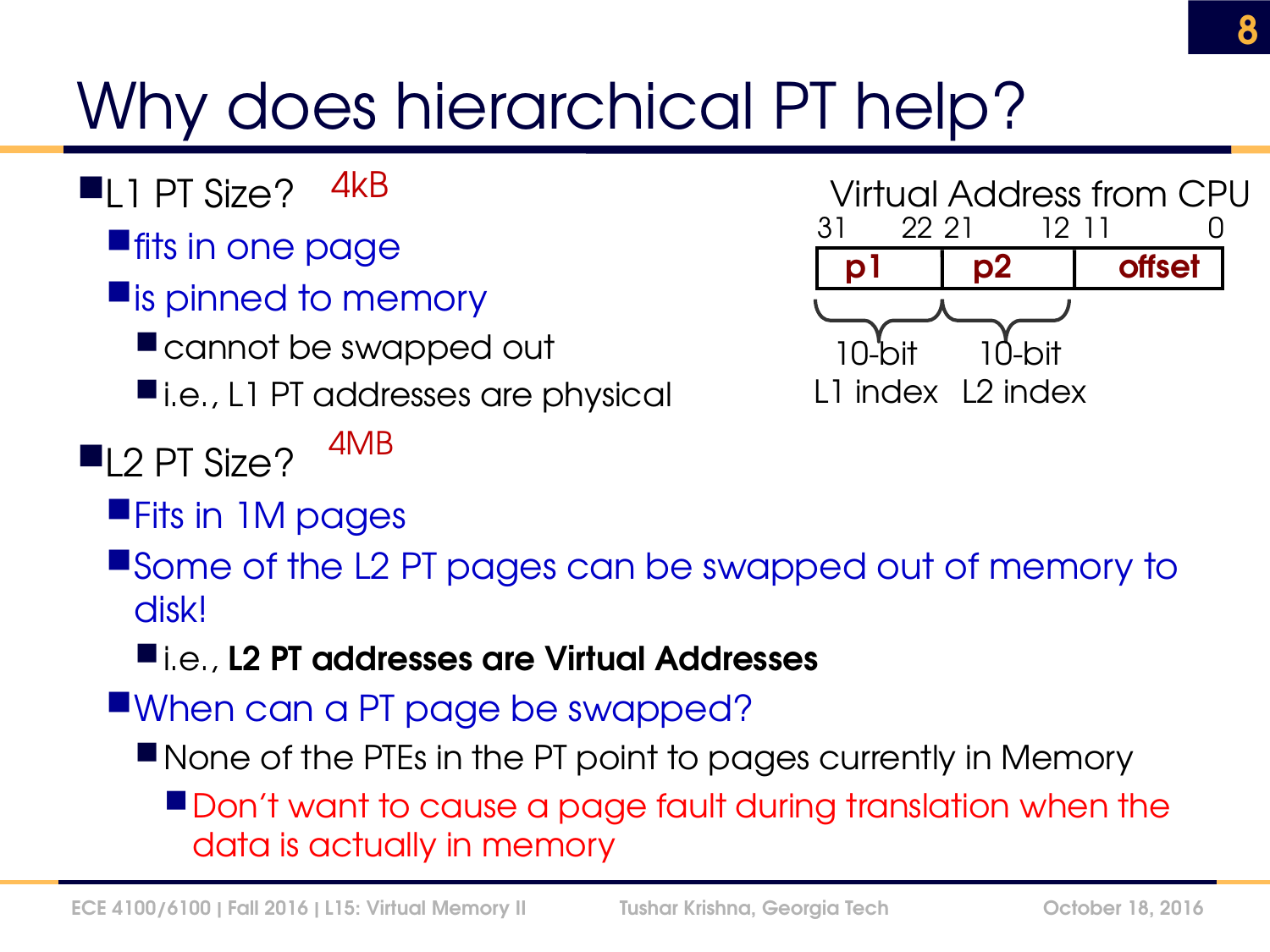

8
# Why does hierarchical PT help?
4kB
L1 PT Size?
fits in one page
is pinned to memory
cannot be swapped out
i.e., L1 PT addresses are physical
L2 PT Size?
Fits in 1M pages
Some of the L2 PT pages can be swapped out of memory to disk!
i.e., L2 PT addresses are Virtual Addresses
When can a PT page be swapped?
None of the PTEs in the PT point to pages currently in Memory
Don’t want to cause a page fault during translation when the data is actually in memory

Virtual Address from CPU
0
31
22
21
12
11
p1          p2            offset

10-bit
L1 index
10-bit
L2 index
 4MB
ECE 4100/6100 | Fall 2016 | L15: Virtual Memory II                 Tushar Krishna, Georgia Tech
October 18, 2016